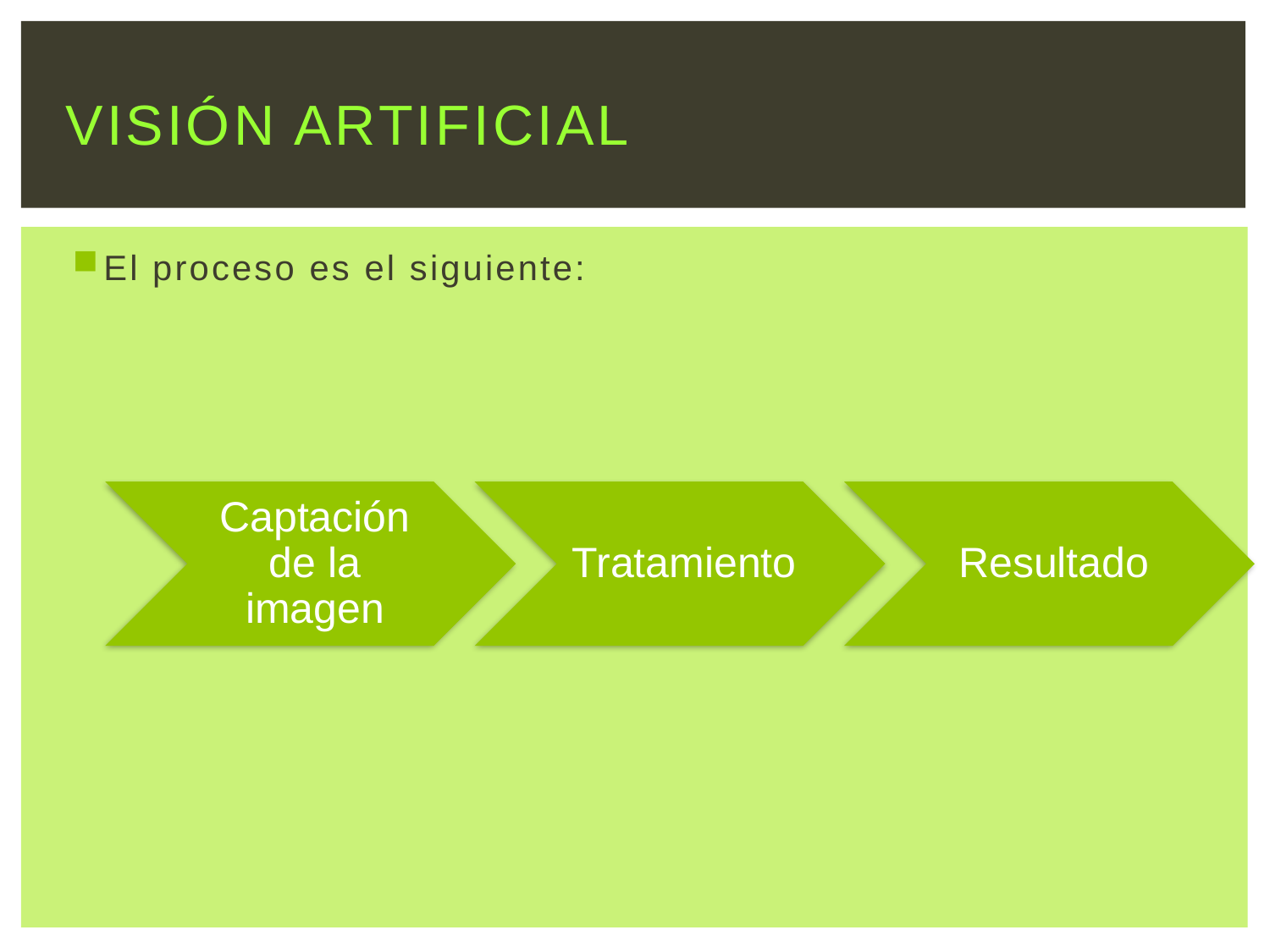

# VISIÓN ARTIFICIAL
El proceso es el siguiente:

Captación de la imagen
Tratamiento
Resultado